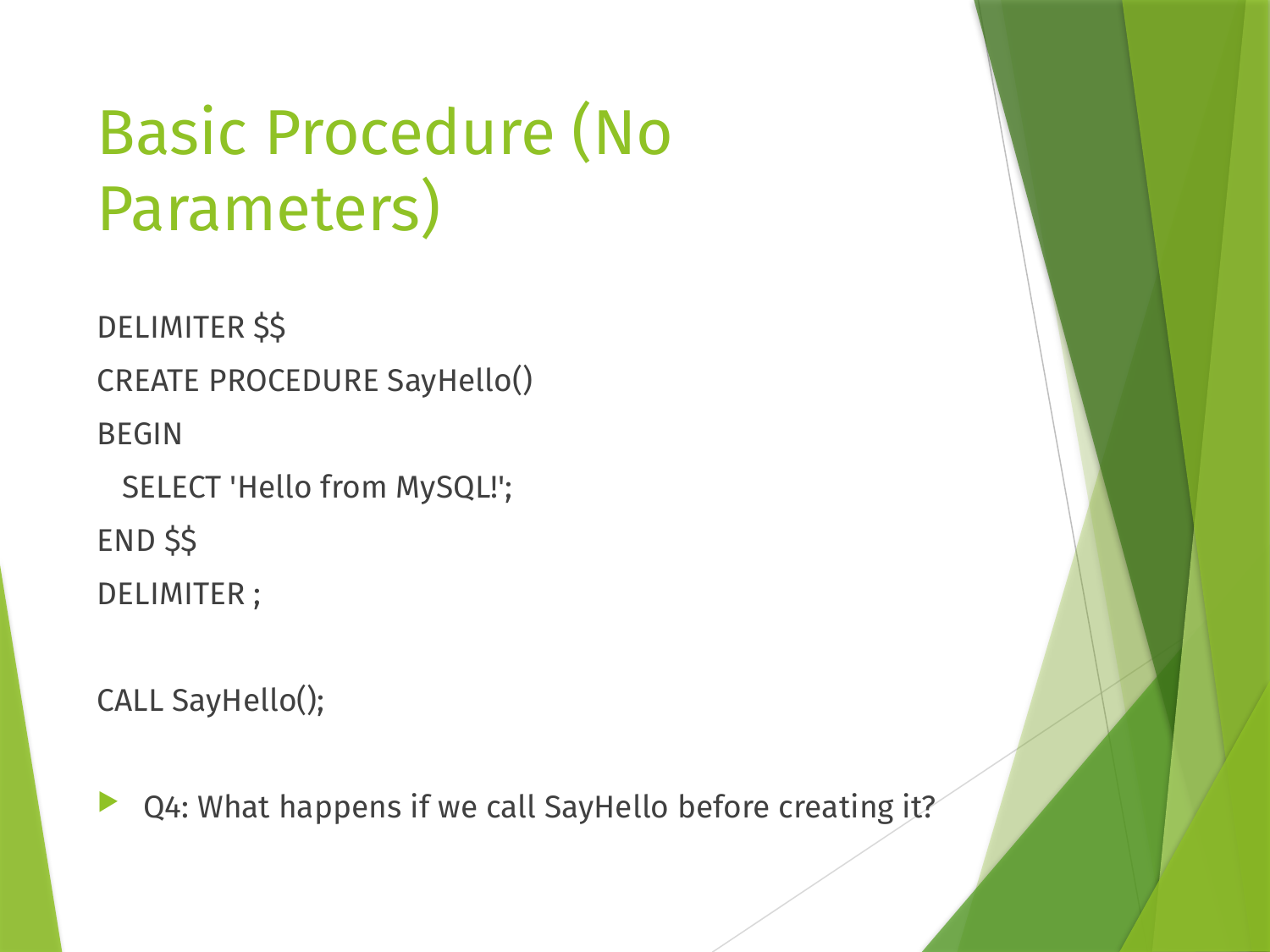

# Basic Procedure (No Parameters)
DELIMITER $$
CREATE PROCEDURE SayHello()
BEGIN
   SELECT 'Hello from MySQL!';
END $$
DELIMITER ;

CALL SayHello();

Q4: What happens if we call SayHello before creating it?